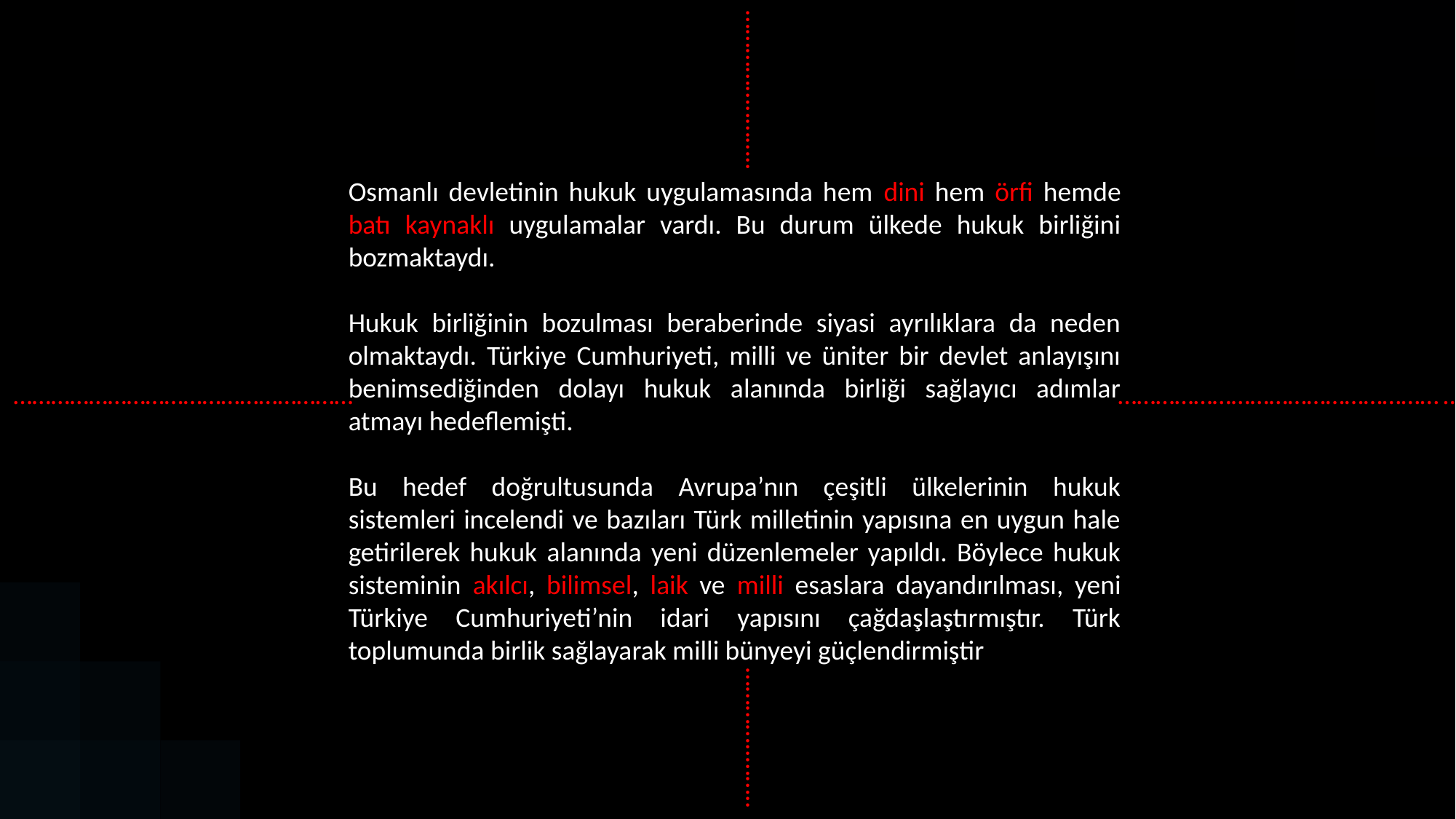

……………..……..
Osmanlı devletinin hukuk uygulamasında hem dini hem örfi hemde batı kaynaklı uygulamalar vardı. Bu durum ülkede hukuk birliğini bozmaktaydı.

Hukuk birliğinin bozulması beraberinde siyasi ayrılıklara da neden olmaktaydı. Türkiye Cumhuriyeti, milli ve üniter bir devlet anlayışını benimsediğinden dolayı hukuk alanında birliği sağlayıcı adımlar atmayı hedeflemişti.

Bu hedef doğrultusunda Avrupa’nın çeşitli ülkelerinin hukuk sistemleri incelendi ve bazıları Türk milletinin yapısına en uygun hale getirilerek hukuk alanında yeni düzenlemeler yapıldı. Böylece hukuk sisteminin akılcı, bilimsel, laik ve milli esaslara dayandırılması, yeni Türkiye Cumhuriyeti’nin idari yapısını çağdaşlaştırmıştır. Türk toplumunda birlik sağlayarak milli bünyeyi güçlendirmiştir
………………………………………………                                                                                                                            ……………………………………………..
…………..……..